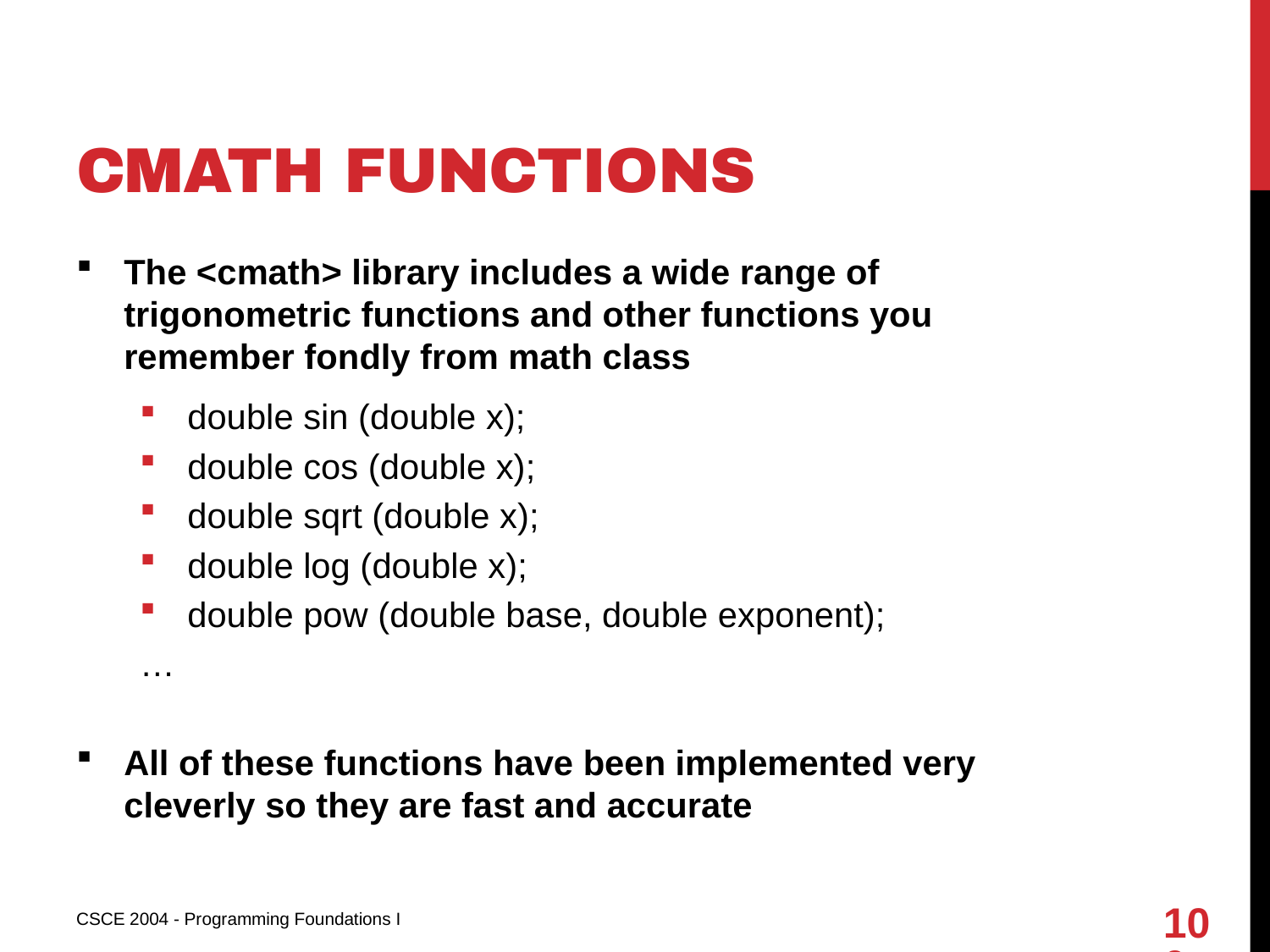

# cMath functions
The <cmath> library includes a wide range of trigonometric functions and other functions you remember fondly from math class
double sin (double x);
double cos (double x);
double sqrt (double x);
double log (double x);
double pow (double base, double exponent);
…

All of these functions have been implemented very cleverly so they are fast and accurate
100
CSCE 2004 - Programming Foundations I